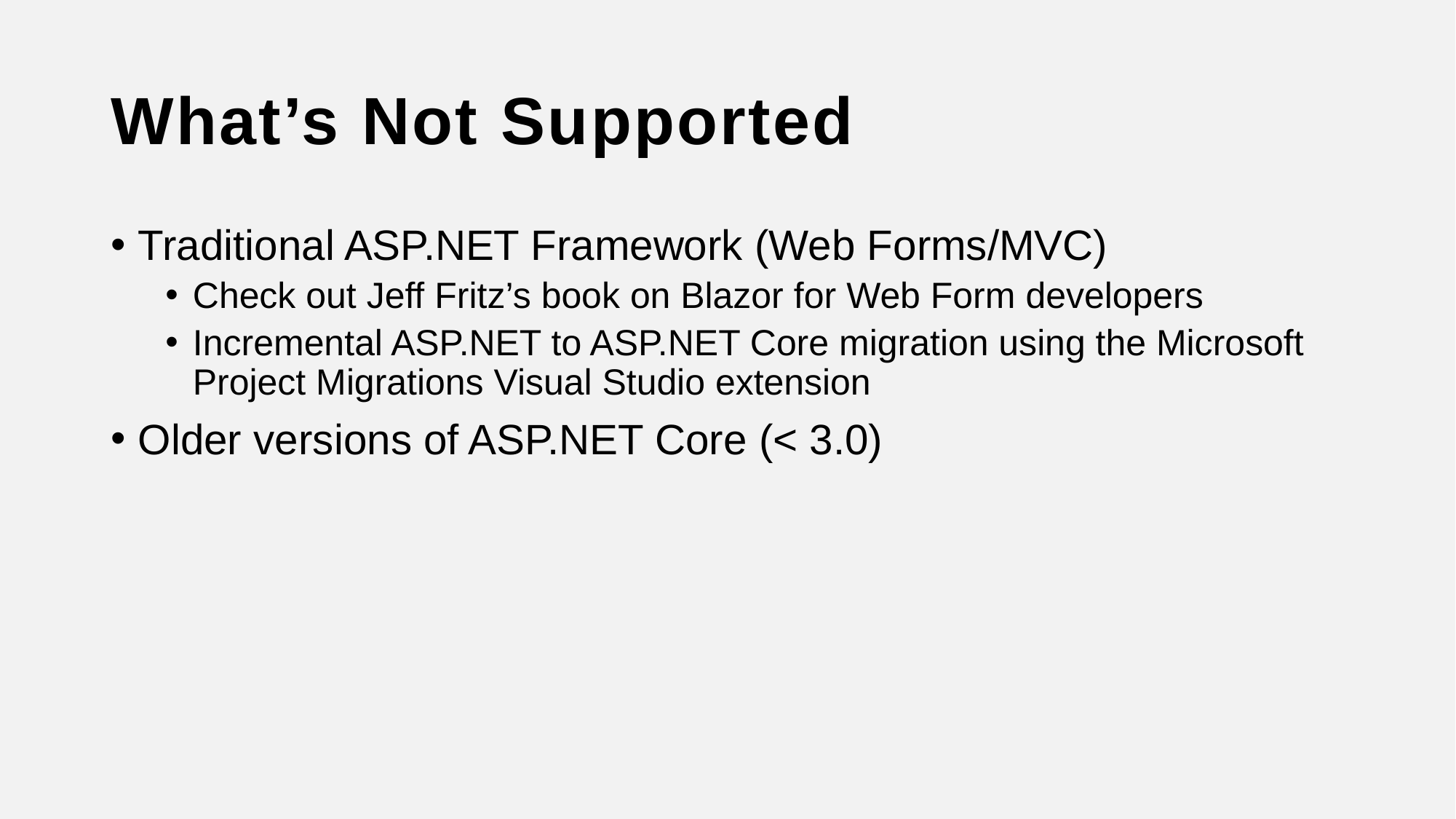

# What’s Not Supported
Traditional ASP.NET Framework (Web Forms/MVC)
Check out Jeff Fritz’s book on Blazor for Web Form developers
Incremental ASP.NET to ASP.NET Core migration using the Microsoft Project Migrations Visual Studio extension
Older versions of ASP.NET Core (< 3.0)